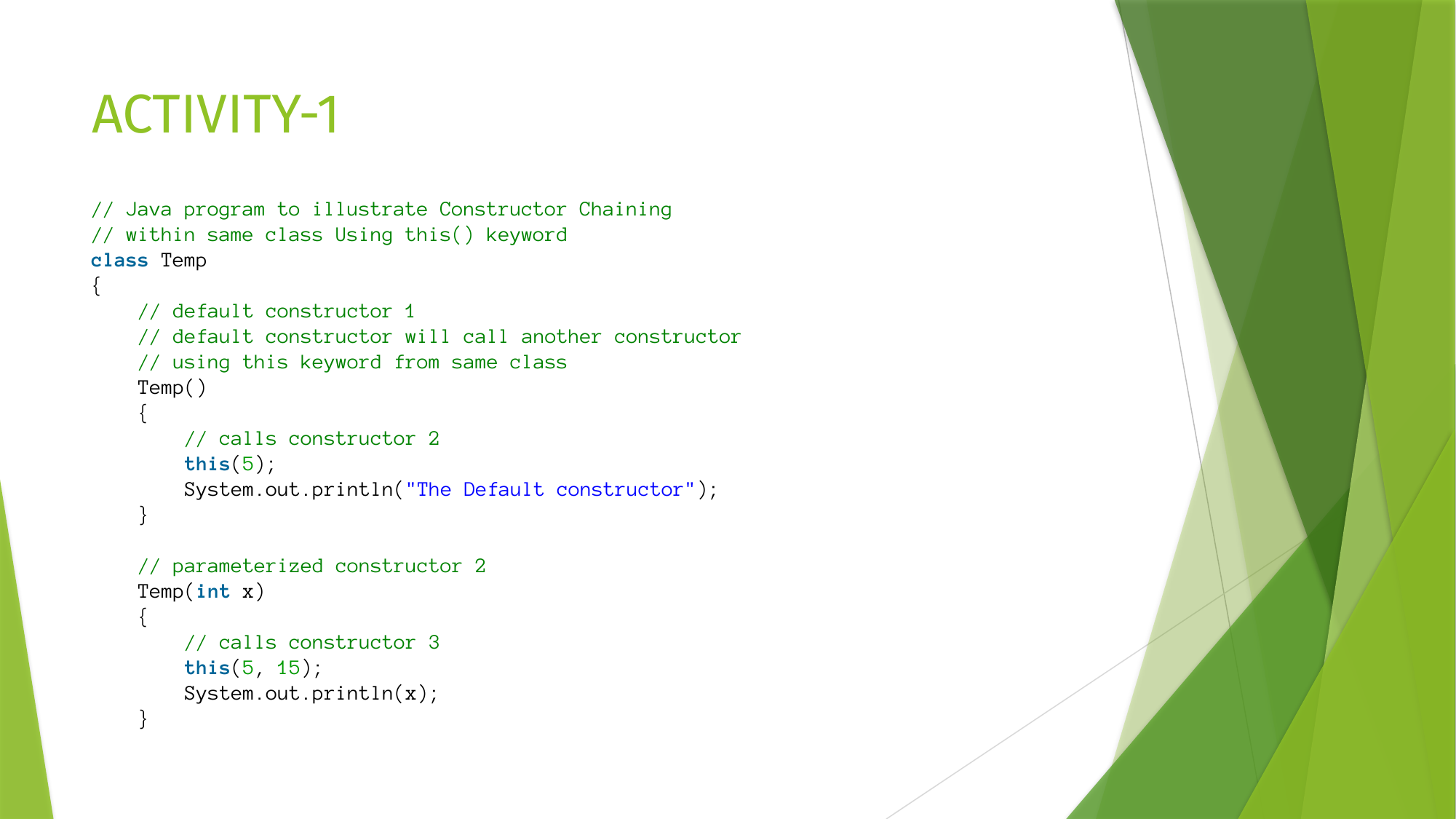

# ACTIVITY-1
// Java program to illustrate Constructor Chaining
// within same class Using this() keyword
class Temp
{
    // default constructor 1
    // default constructor will call another constructor
    // using this keyword from same class
    Temp()
    {
        // calls constructor 2
        this(5);
        System.out.println("The Default constructor");
    }

    // parameterized constructor 2
    Temp(int x)
    {
        // calls constructor 3
        this(5, 15);
        System.out.println(x);
    }